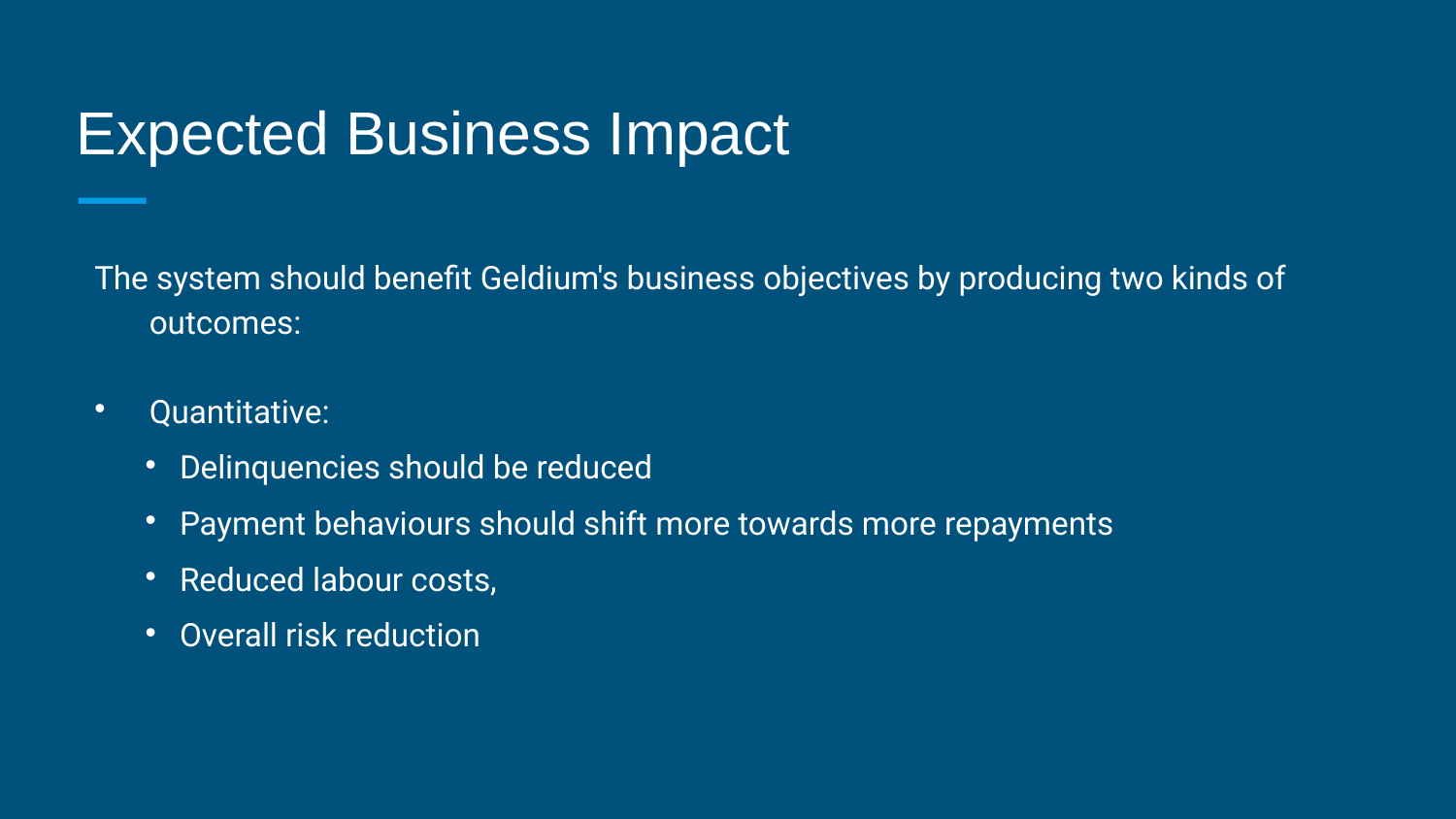

# Expected Business Impact
The system should benefit Geldium's business objectives by producing two kinds of outcomes:

Quantitative:
Delinquencies should be reduced
Payment behaviours should shift more towards more repayments
Reduced labour costs,
Overall risk reduction